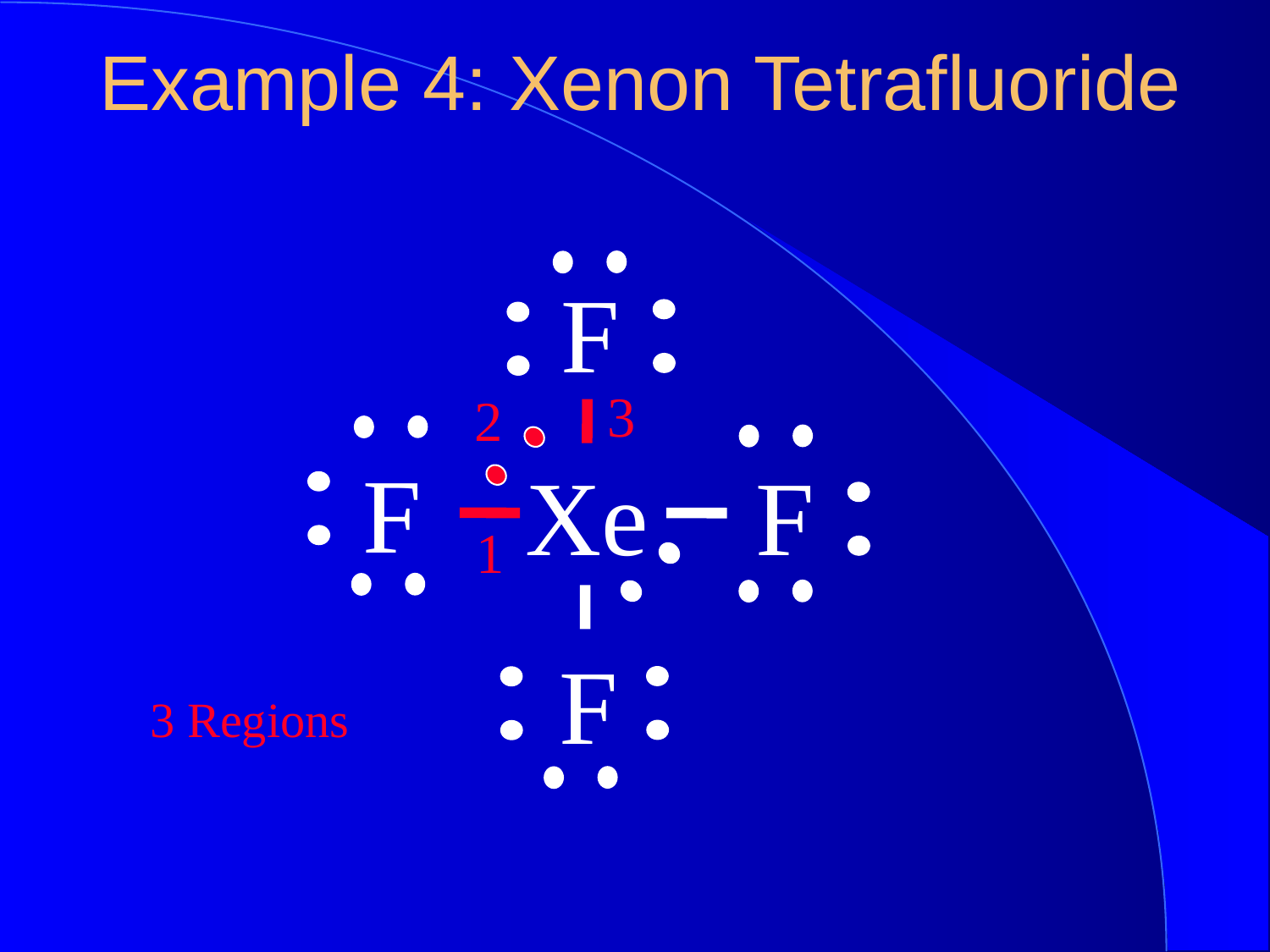

Example 4: Xenon Tetrafluoride

F

3
2

F
Xe
F

1

F
 3 Regions